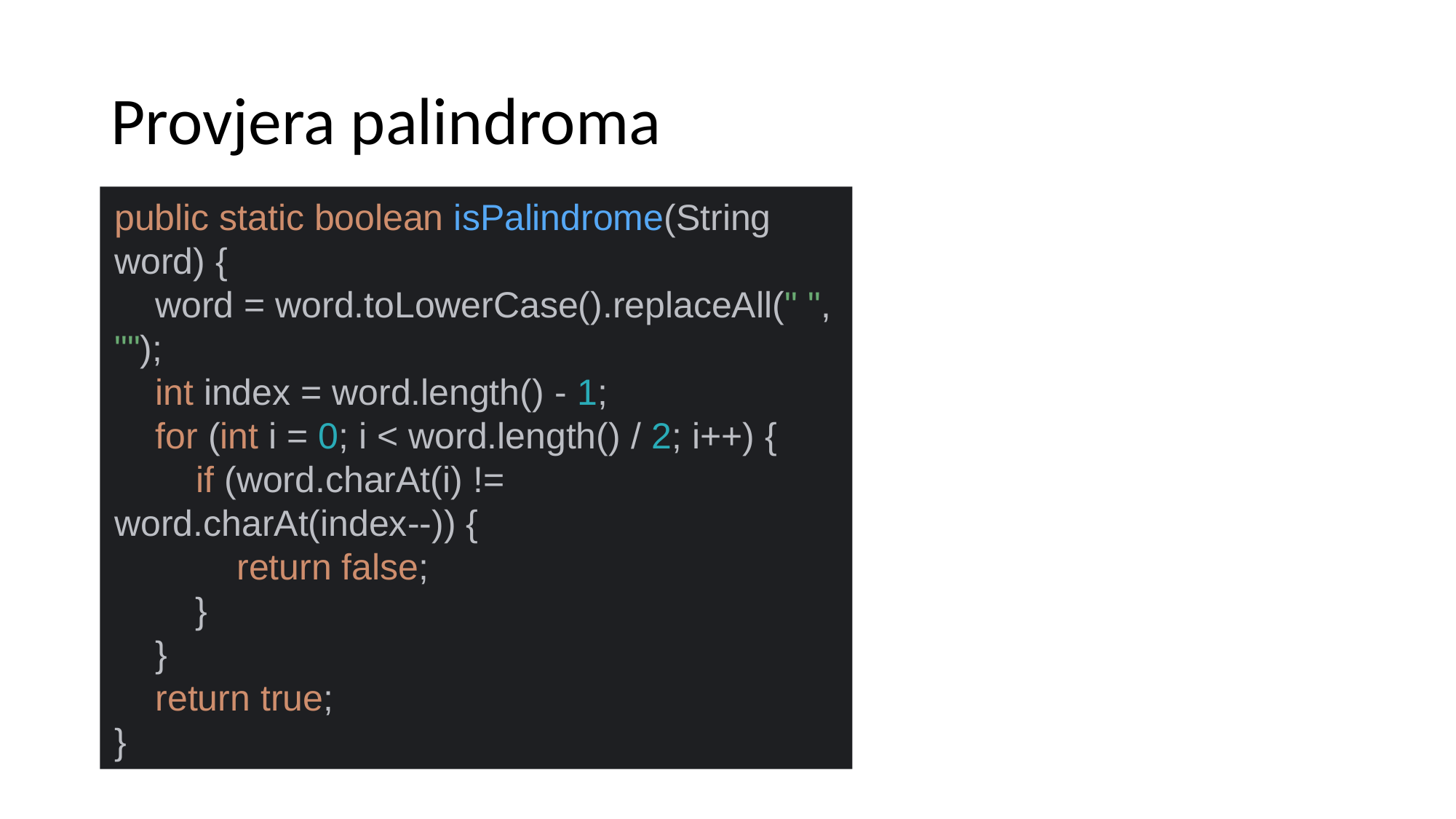

# Provjera palindroma
public static boolean isPalindrome(String word) {
    word = word.toLowerCase().replaceAll(" ", "");
    int index = word.length() - 1;
    for (int i = 0; i < word.length() / 2; i++) {
        if (word.charAt(i) != word.charAt(index--)) {
            return false;
        }
    }
    return true;
}